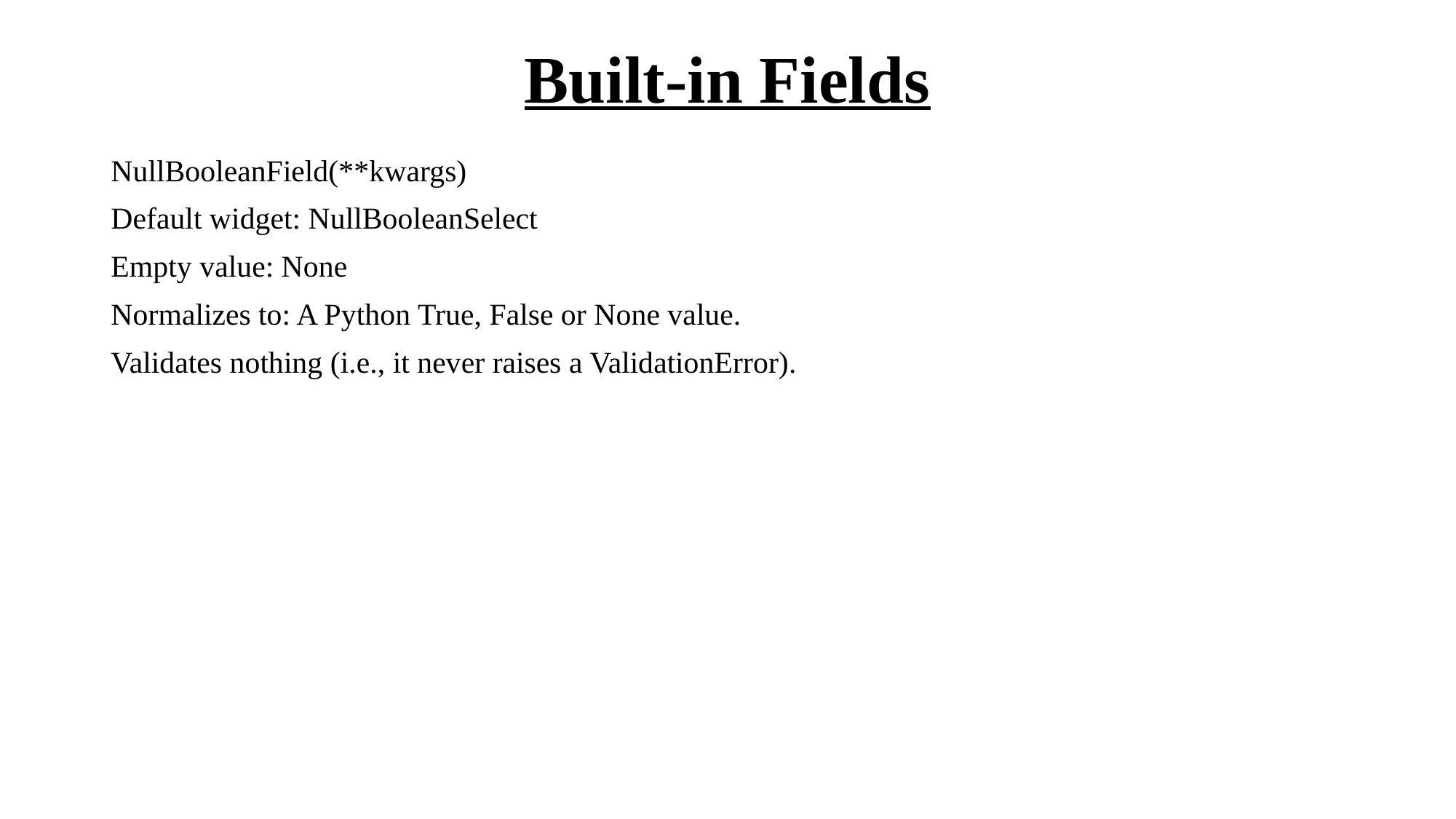

# Built-in Fields
NullBooleanField(**kwargs)
Default widget: NullBooleanSelect
Empty value: None
Normalizes to: A Python True, False or None value.
Validates nothing (i.e., it never raises a ValidationError).